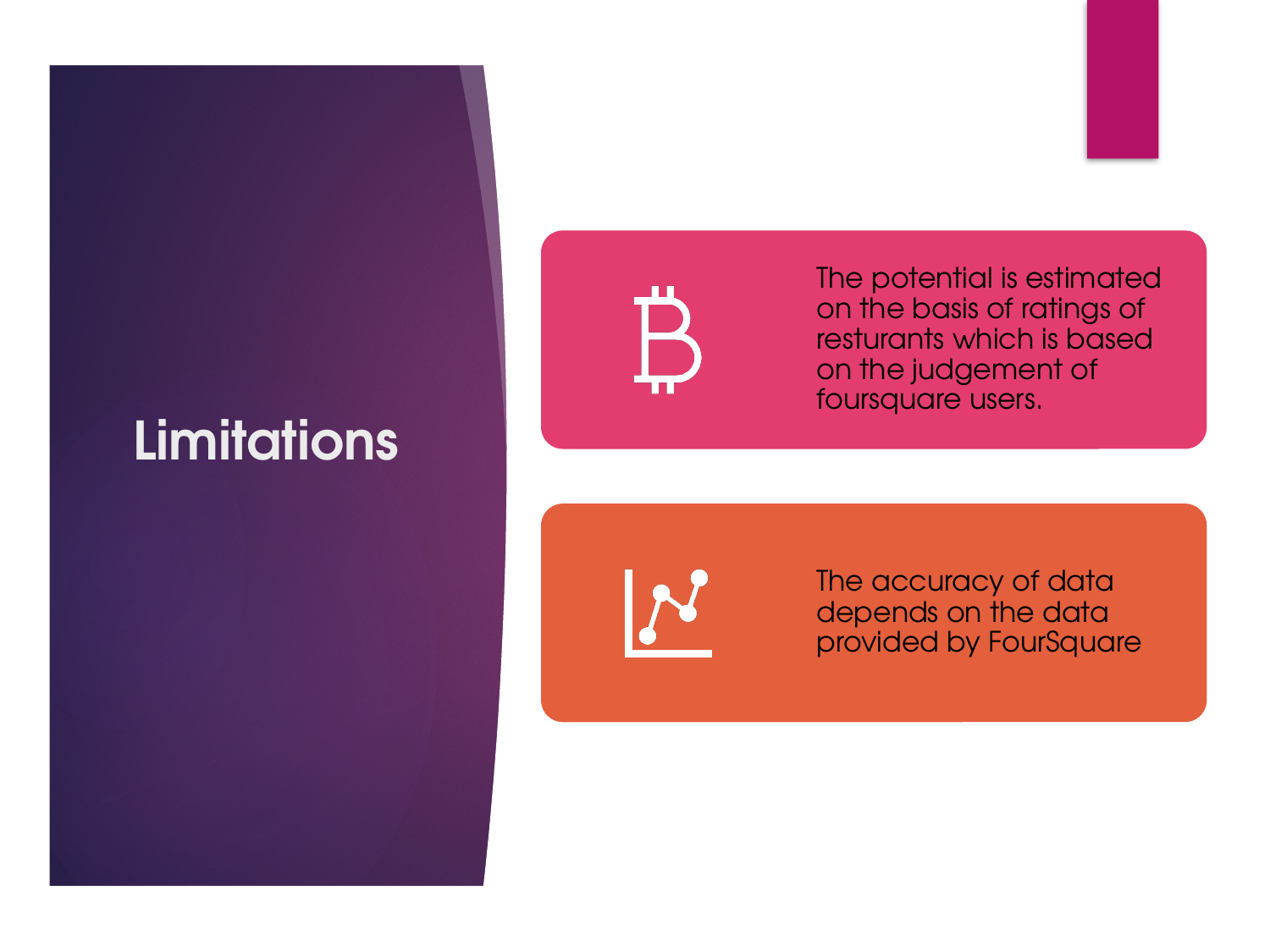

The potential is estimated on the basis of ratings of resturants which is based on the judgement of foursquare users.
The accuracy of data depends on the data provided by FourSquare
# Limitations